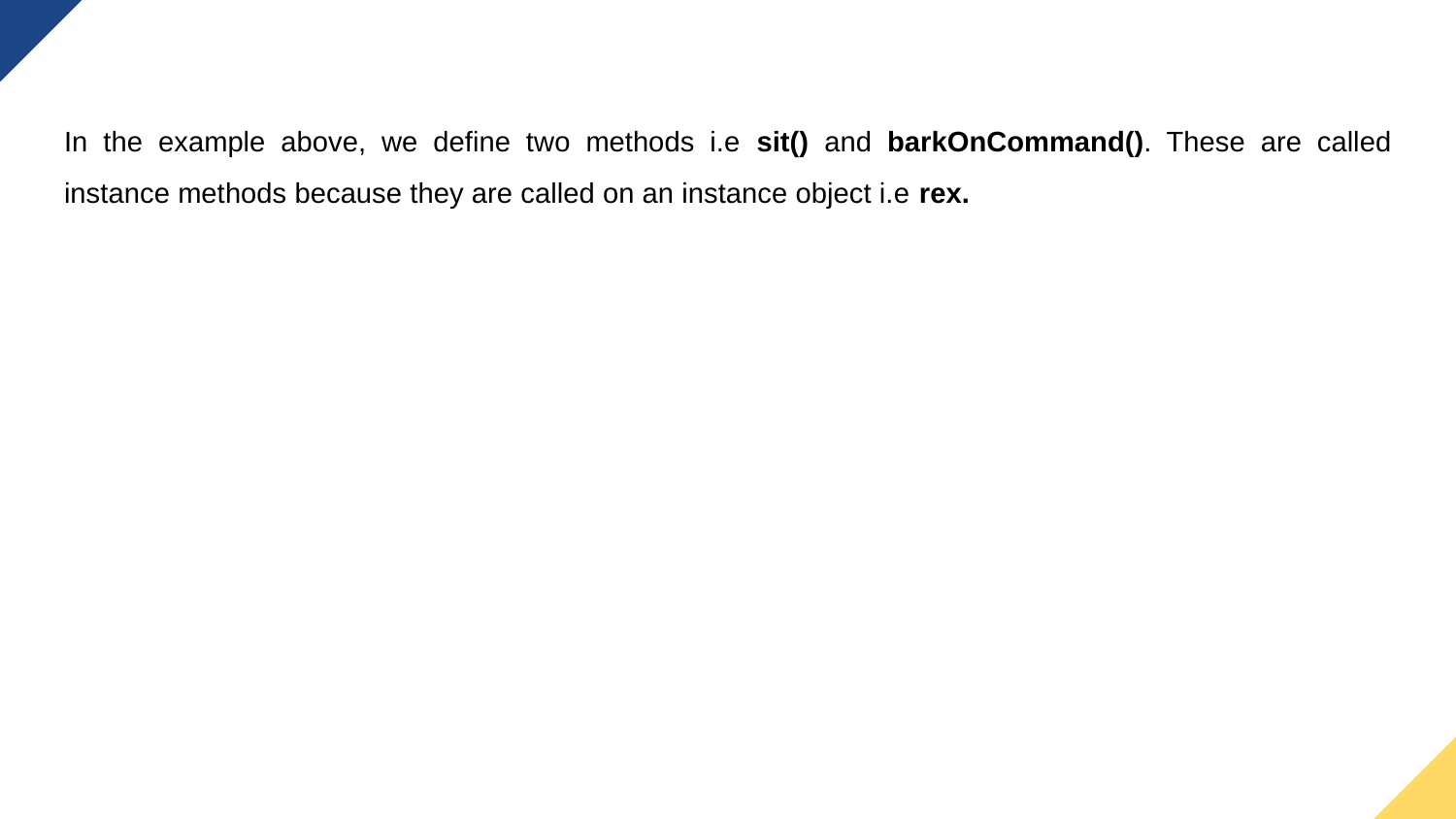

In the example above, we define two methods i.e sit() and barkOnCommand(). These are called instance methods because they are called on an instance object i.e rex.